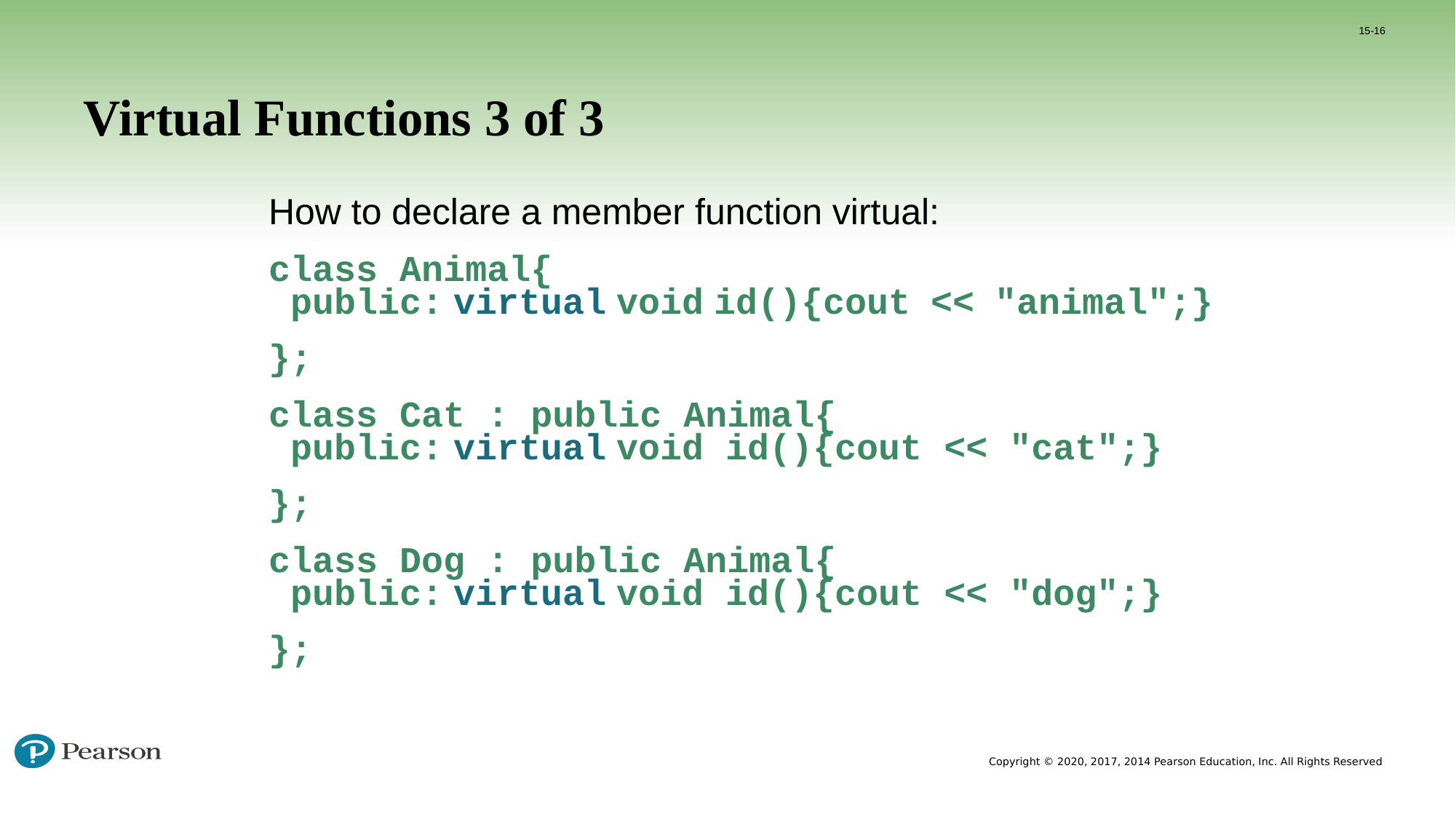

15-16
# Virtual Functions 3 of 3
How to declare a member function virtual:
class Animal{
 public: virtual void id(){cout  <<  "animal";}
};
class Cat : public Animal{
 public: virtual void id(){cout << "cat";}
};
class Dog : public Animal{
 public: virtual void id(){cout << "dog";}
};